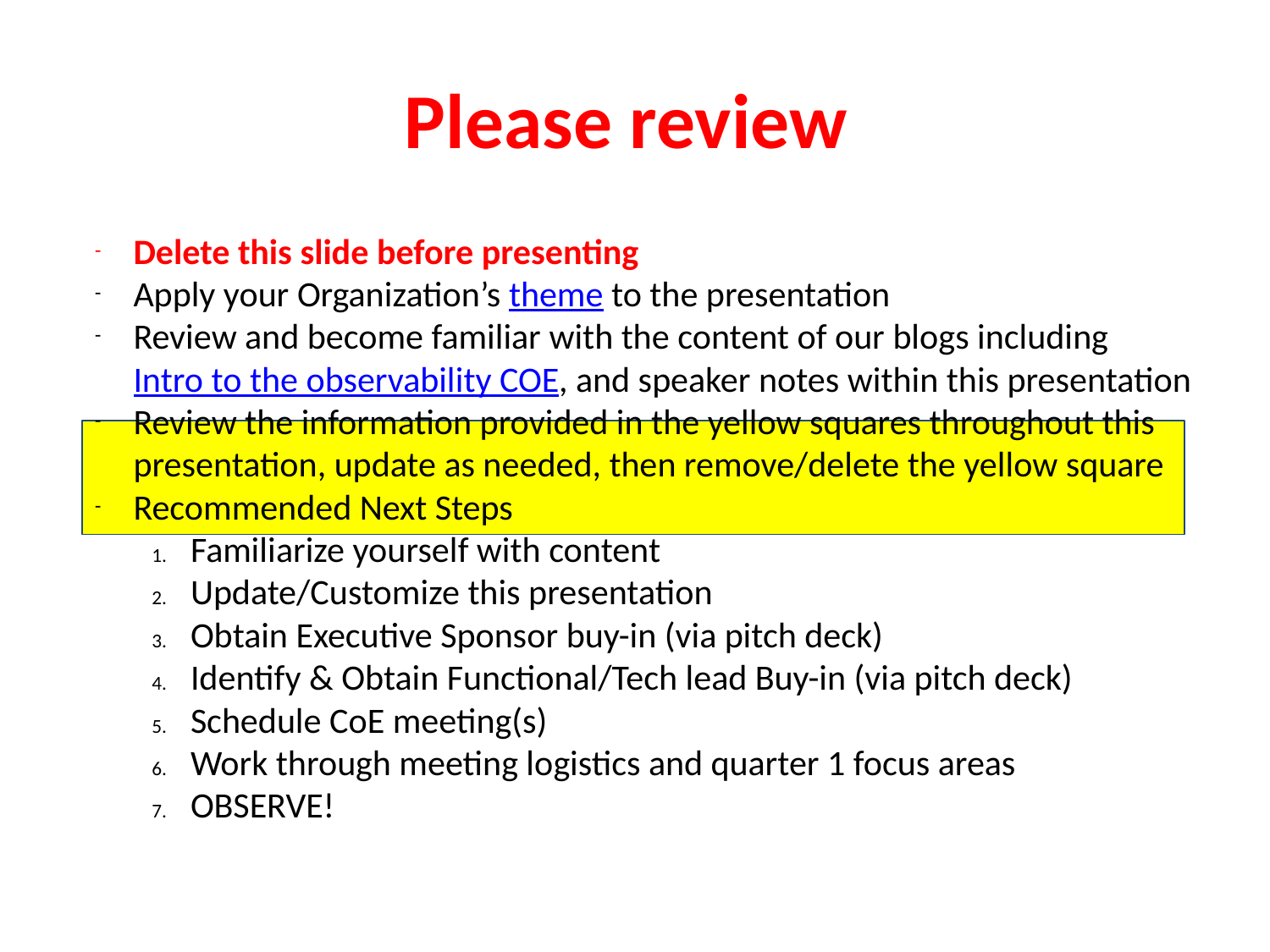

# Please review
Delete this slide before presenting
Apply your Organization’s theme to the presentation
Review and become familiar with the content of our blogs including Intro to the observability COE, and speaker notes within this presentation
Review the information provided in the yellow squares throughout this presentation, update as needed, then remove/delete the yellow square
Recommended Next Steps
Familiarize yourself with content
Update/Customize this presentation
Obtain Executive Sponsor buy-in (via pitch deck)
Identify & Obtain Functional/Tech lead Buy-in (via pitch deck)
Schedule CoE meeting(s)
Work through meeting logistics and quarter 1 focus areas
OBSERVE!